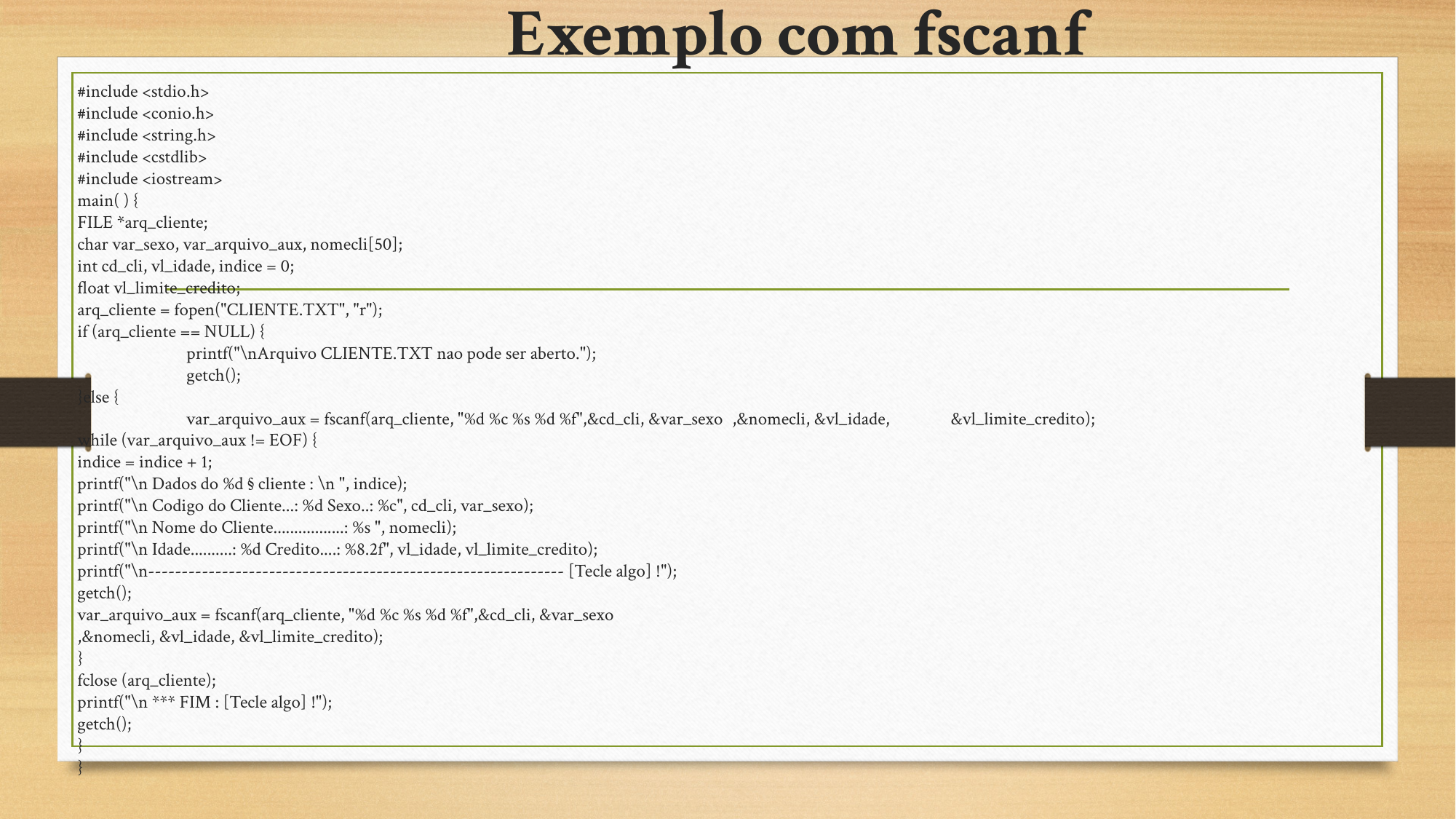

# Exemplo com fscanf
#include <stdio.h>
#include <conio.h>
#include <string.h>
#include <cstdlib>
#include <iostream>
main( ) {
FILE *arq_cliente;
char var_sexo, var_arquivo_aux, nomecli[50];
int cd_cli, vl_idade, indice = 0;
float vl_limite_credito;
arq_cliente = fopen("CLIENTE.TXT", "r");
if (arq_cliente == NULL) {
	printf("\nArquivo CLIENTE.TXT nao pode ser aberto.");
	getch();
}else {
	var_arquivo_aux = fscanf(arq_cliente, "%d %c %s %d %f",&cd_cli, &var_sexo	,&nomecli, &vl_idade, 	&vl_limite_credito);
while (var_arquivo_aux != EOF) {
indice = indice + 1;
printf("\n Dados do %d § cliente : \n ", indice);
printf("\n Codigo do Cliente...: %d Sexo..: %c", cd_cli, var_sexo);
printf("\n Nome do Cliente.................: %s ", nomecli);
printf("\n Idade..........: %d Credito....: %8.2f", vl_idade, vl_limite_credito);
printf("\n-------------------------------------------------------------- [Tecle algo] !");
getch();
var_arquivo_aux = fscanf(arq_cliente, "%d %c %s %d %f",&cd_cli, &var_sexo
,&nomecli, &vl_idade, &vl_limite_credito);
}
fclose (arq_cliente);
printf("\n *** FIM : [Tecle algo] !");
getch();
}
}